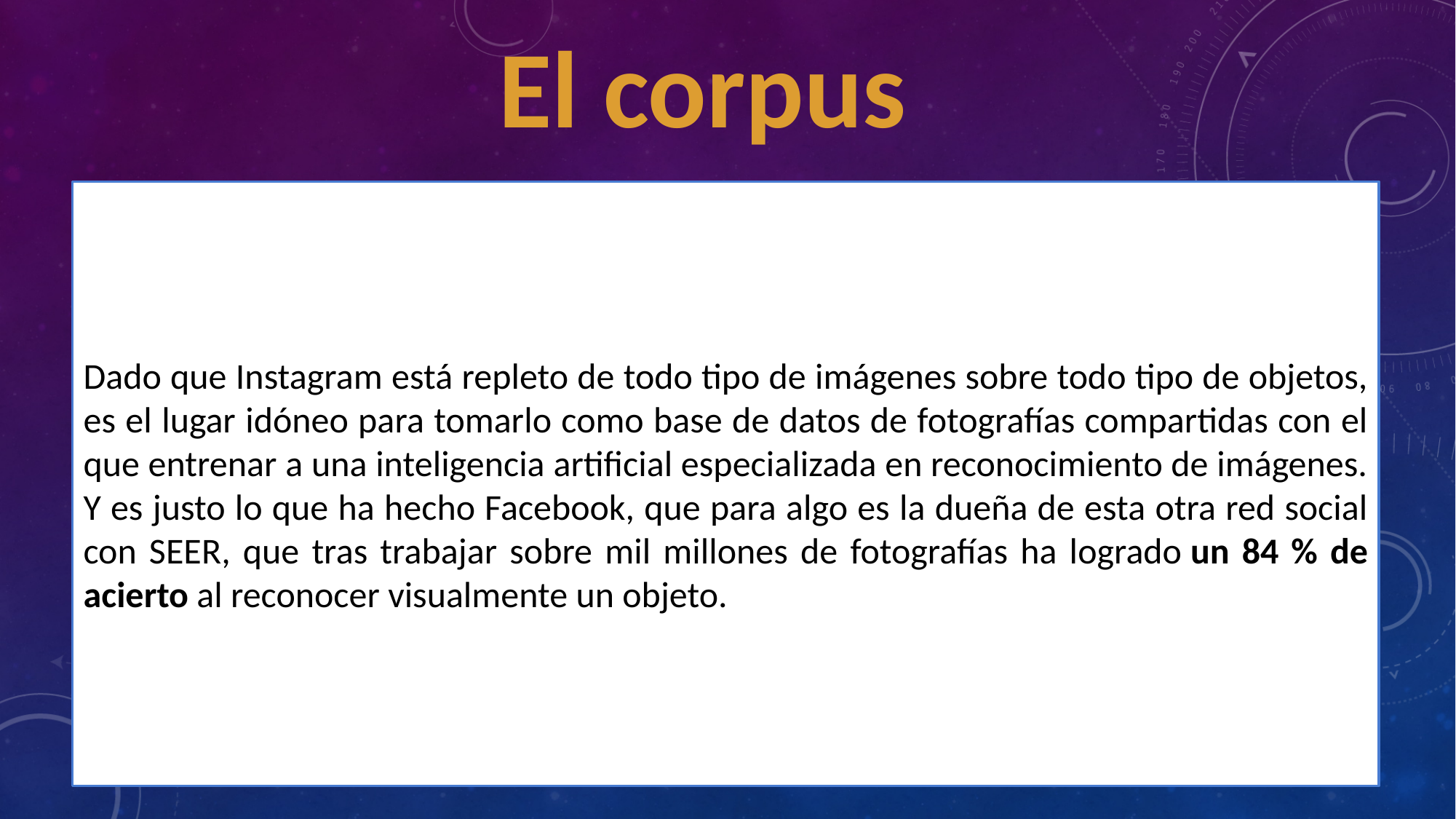

El corpus
Dado que Instagram está repleto de todo tipo de imágenes sobre todo tipo de objetos, es el lugar idóneo para tomarlo como base de datos de fotografías compartidas con el que entrenar a una inteligencia artificial especializada en reconocimiento de imágenes. Y es justo lo que ha hecho Facebook, que para algo es la dueña de esta otra red social con SEER, que tras trabajar sobre mil millones de fotografías ha logrado un 84 % de acierto al reconocer visualmente un objeto.